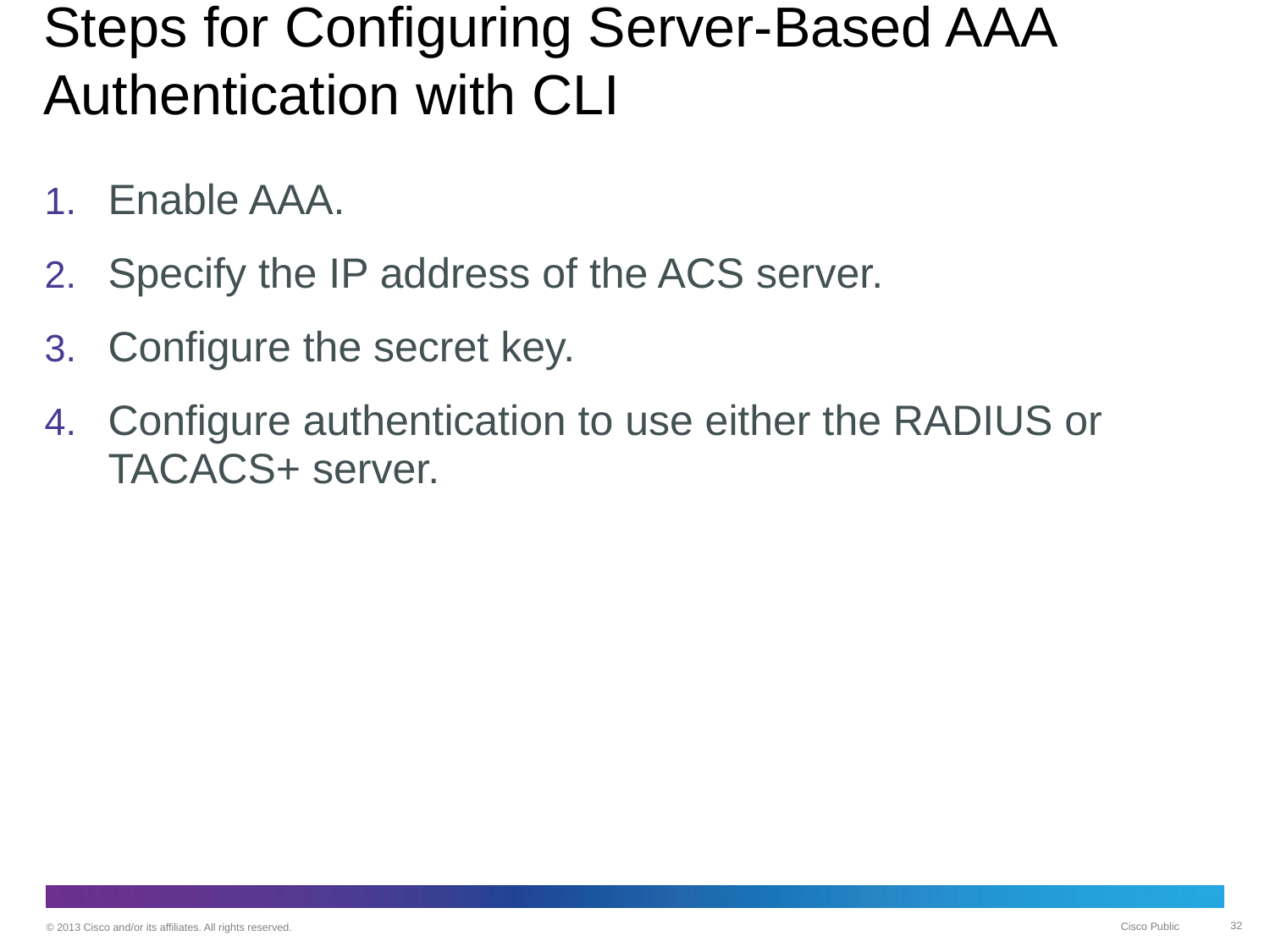

# Steps for Configuring Server-Based AAA Authentication with CLI
Enable AAA.
Specify the IP address of the ACS server.
Configure the secret key.
Configure authentication to use either the RADIUS or TACACS+ server.